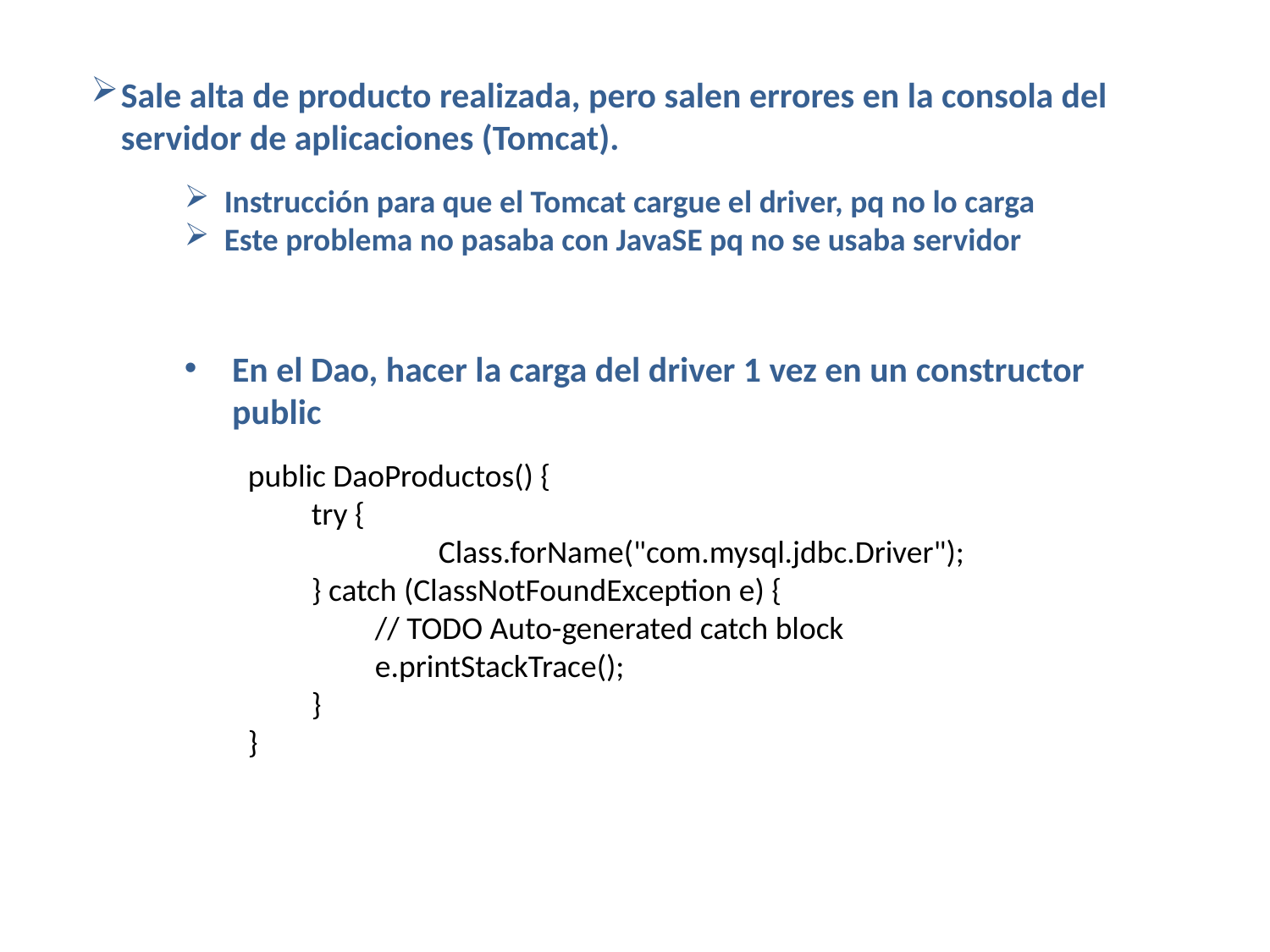

Sale alta de producto realizada, pero salen errores en la consola del servidor de aplicaciones (Tomcat).
Instrucción para que el Tomcat cargue el driver, pq no lo carga
Este problema no pasaba con JavaSE pq no se usaba servidor

En el Dao, hacer la carga del driver 1 vez en un constructor public
public DaoProductos() {
try {
	Class.forName("com.mysql.jdbc.Driver");
} catch (ClassNotFoundException e) {
// TODO Auto-generated catch block
e.printStackTrace();
}
}